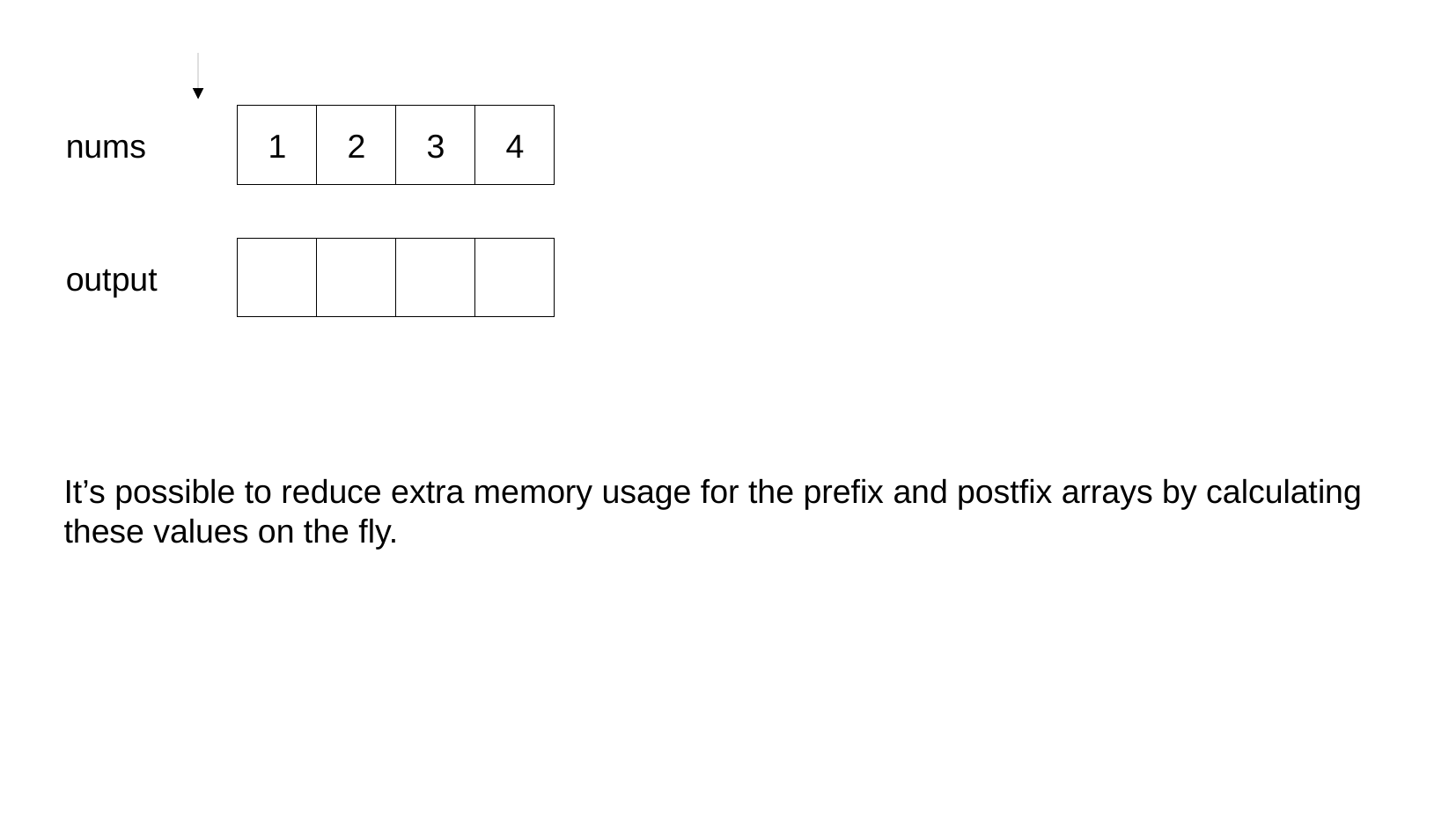

1
2
3
4
nums

output
It’s possible to reduce extra memory usage for the prefix and postfix arrays by calculating these values on the fly.